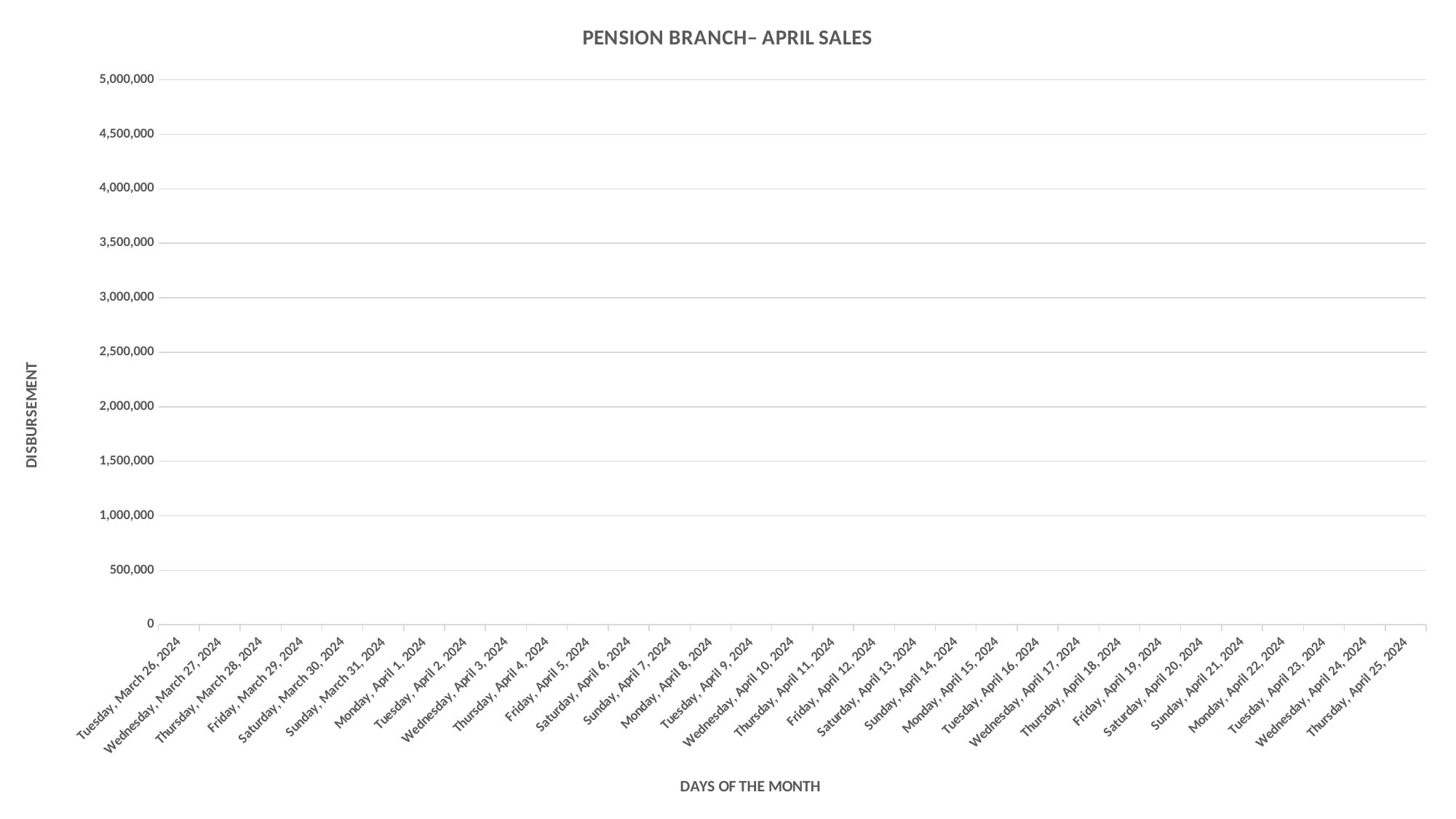

### Chart: PENSION BRANCH– APRIL SALES

| Category |  |
|---|---|
| 45377 | None |
| 45378 | None |
| 45379 | None |
| 45380 | None |
| 45381 | None |
| 45382 | None |
| 45383 | None |
| 45384 | None |
| 45385 | None |
| 45386 | None |
| 45387 | None |
| 45388 | None |
| 45389 | None |
| 45390 | None |
| 45391 | None |
| 45392 | None |
| 45393 | None |
| 45394 | None |
| 45395 | None |
| 45396 | None |
| 45397 | None |
| 45398 | None |
| 45399 | None |
| 45400 | None |
| 45401 | None |
| 45402 | None |
| 45403 | None |
| 45404 | None |
| 45405 | None |
| 45406 | None |
| 45407 | None |